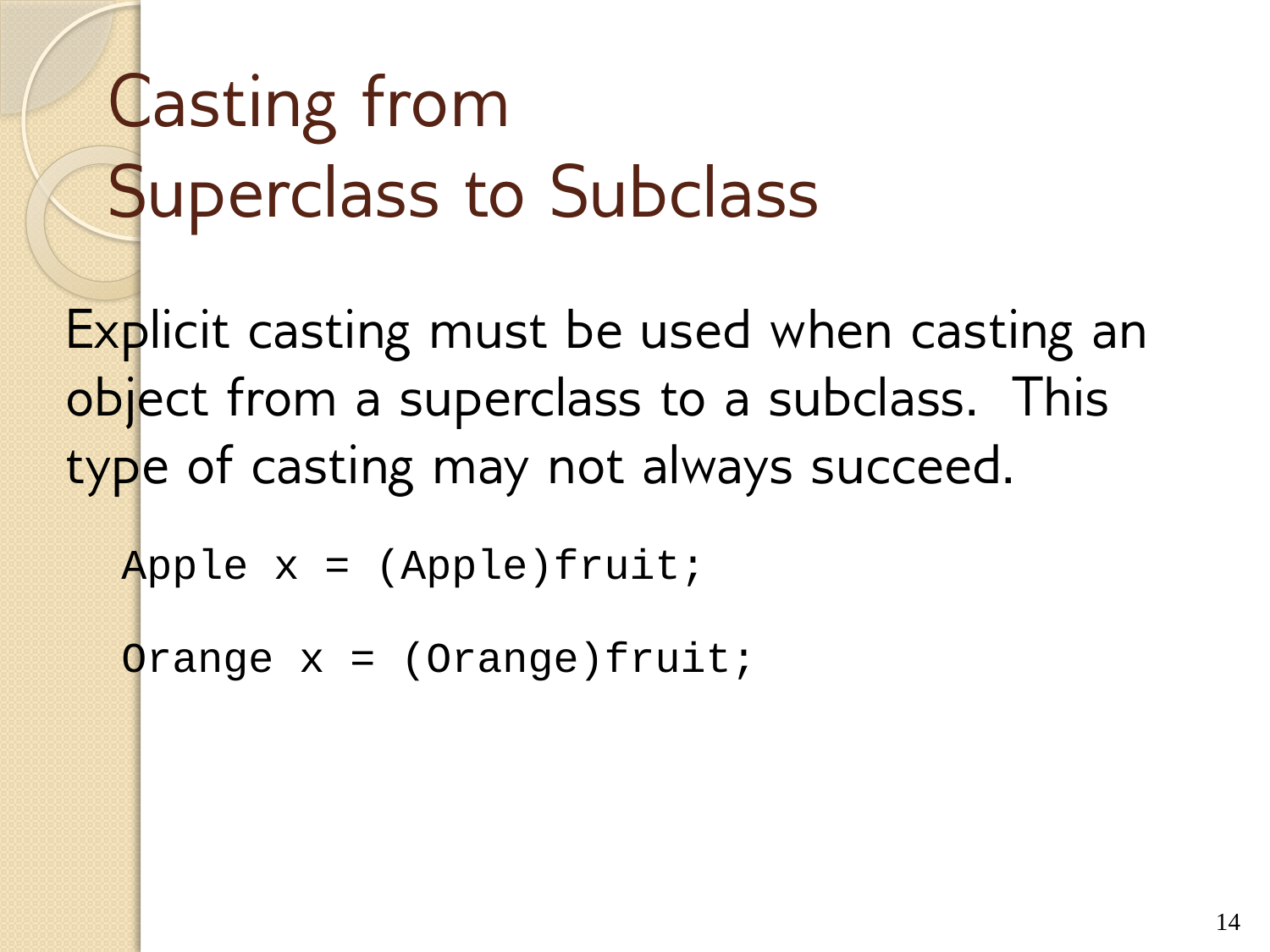

# Casting from Superclass to Subclass
Explicit casting must be used when casting an object from a superclass to a subclass.  This type of casting may not always succeed.
Apple x = (Apple)fruit;
Orange x = (Orange)fruit;
14